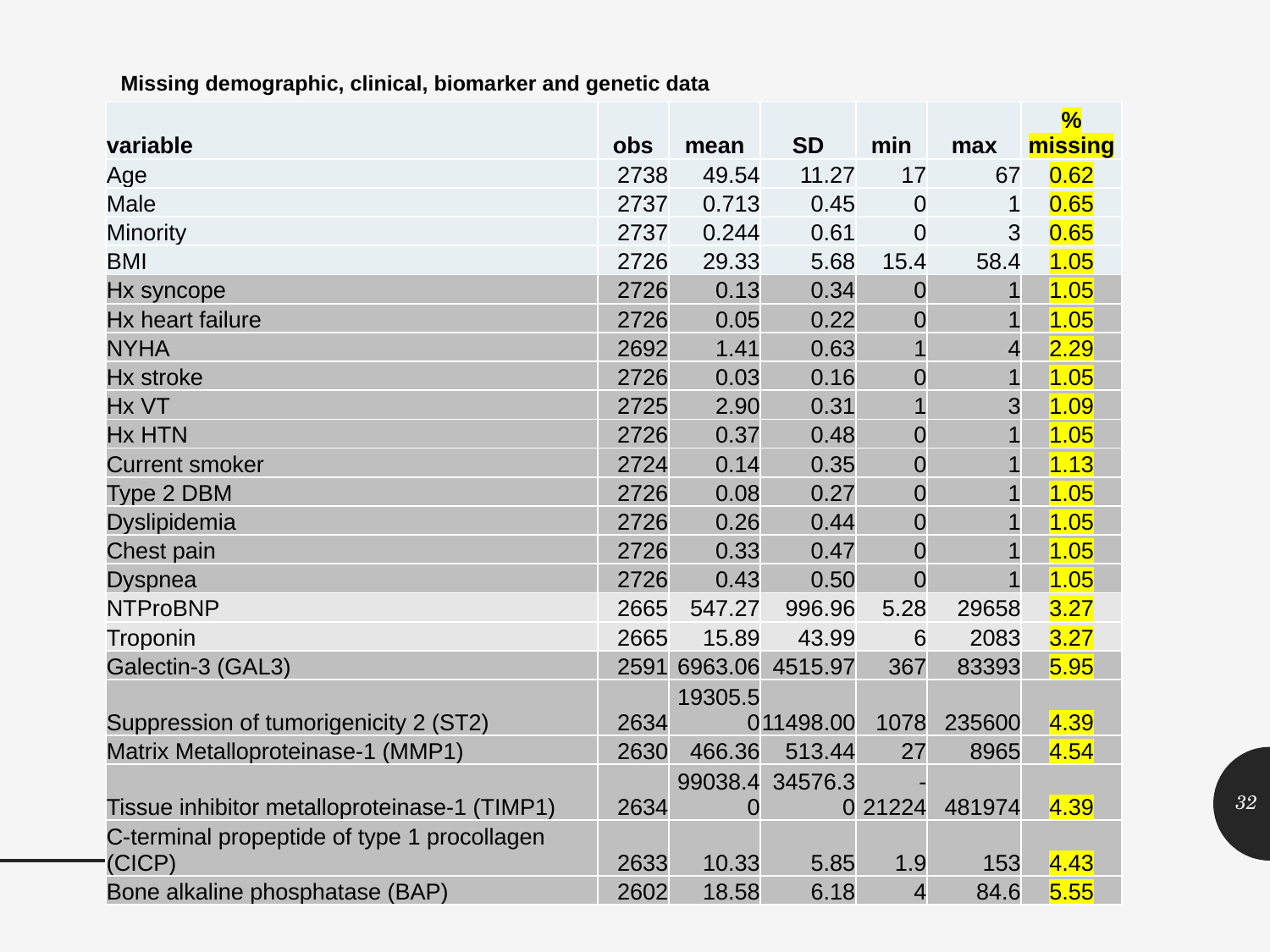

Missing demographic, clinical, biomarker and genetic data
| variable | obs | mean | SD | min | max | % missing |
| --- | --- | --- | --- | --- | --- | --- |
| Age | 2738 | 49.54 | 11.27 | 17 | 67 | 0.62 |
| Male | 2737 | 0.713 | 0.45 | 0 | 1 | 0.65 |
| Minority | 2737 | 0.244 | 0.61 | 0 | 3 | 0.65 |
| BMI | 2726 | 29.33 | 5.68 | 15.4 | 58.4 | 1.05 |
| Hx syncope | 2726 | 0.13 | 0.34 | 0 | 1 | 1.05 |
| Hx heart failure | 2726 | 0.05 | 0.22 | 0 | 1 | 1.05 |
| NYHA | 2692 | 1.41 | 0.63 | 1 | 4 | 2.29 |
| Hx stroke | 2726 | 0.03 | 0.16 | 0 | 1 | 1.05 |
| Hx VT | 2725 | 2.90 | 0.31 | 1 | 3 | 1.09 |
| Hx HTN | 2726 | 0.37 | 0.48 | 0 | 1 | 1.05 |
| Current smoker | 2724 | 0.14 | 0.35 | 0 | 1 | 1.13 |
| Type 2 DBM | 2726 | 0.08 | 0.27 | 0 | 1 | 1.05 |
| Dyslipidemia | 2726 | 0.26 | 0.44 | 0 | 1 | 1.05 |
| Chest pain | 2726 | 0.33 | 0.47 | 0 | 1 | 1.05 |
| Dyspnea | 2726 | 0.43 | 0.50 | 0 | 1 | 1.05 |
| NTProBNP | 2665 | 547.27 | 996.96 | 5.28 | 29658 | 3.27 |
| Troponin | 2665 | 15.89 | 43.99 | 6 | 2083 | 3.27 |
| Galectin-3 (GAL3) | 2591 | 6963.06 | 4515.97 | 367 | 83393 | 5.95 |
| Suppression of tumorigenicity 2 (ST2) | 2634 | 19305.50 | 11498.00 | 1078 | 235600 | 4.39 |
| Matrix Metalloproteinase-1 (MMP1) | 2630 | 466.36 | 513.44 | 27 | 8965 | 4.54 |
| Tissue inhibitor metalloproteinase-1 (TIMP1) | 2634 | 99038.40 | 34576.30 | -21224 | 481974 | 4.39 |
| C-terminal propeptide of type 1 procollagen (CICP) | 2633 | 10.33 | 5.85 | 1.9 | 153 | 4.43 |
| Bone alkaline phosphatase (BAP) | 2602 | 18.58 | 6.18 | 4 | 84.6 | 5.55 |
32